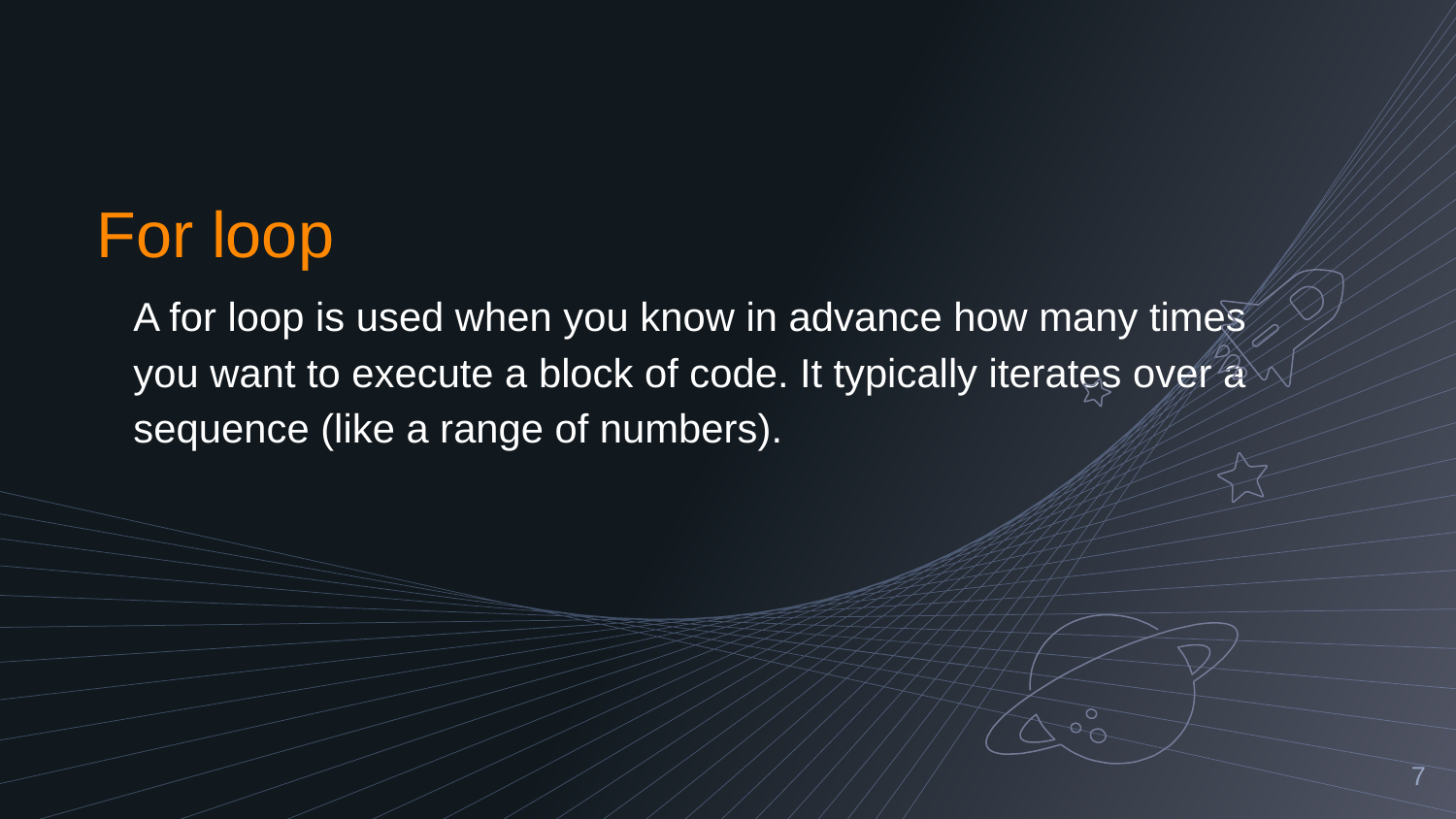

For loop

A for loop is used when you know in advance how many times you want to execute a block of code. It typically iterates over a sequence (like a range of numbers).

7